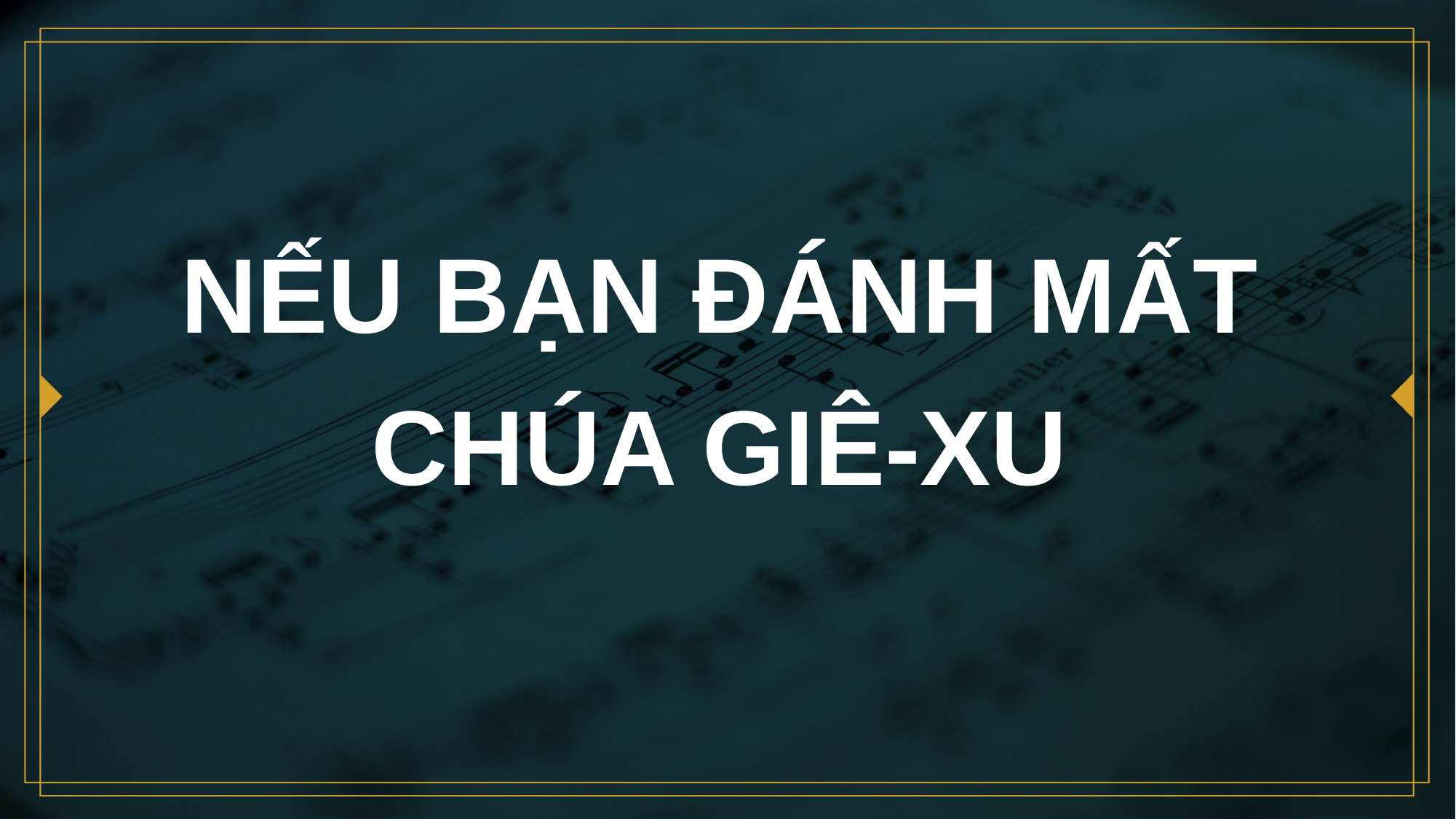

# NẾU BẠN ĐÁNH MẤT CHÚA GIÊ-XU